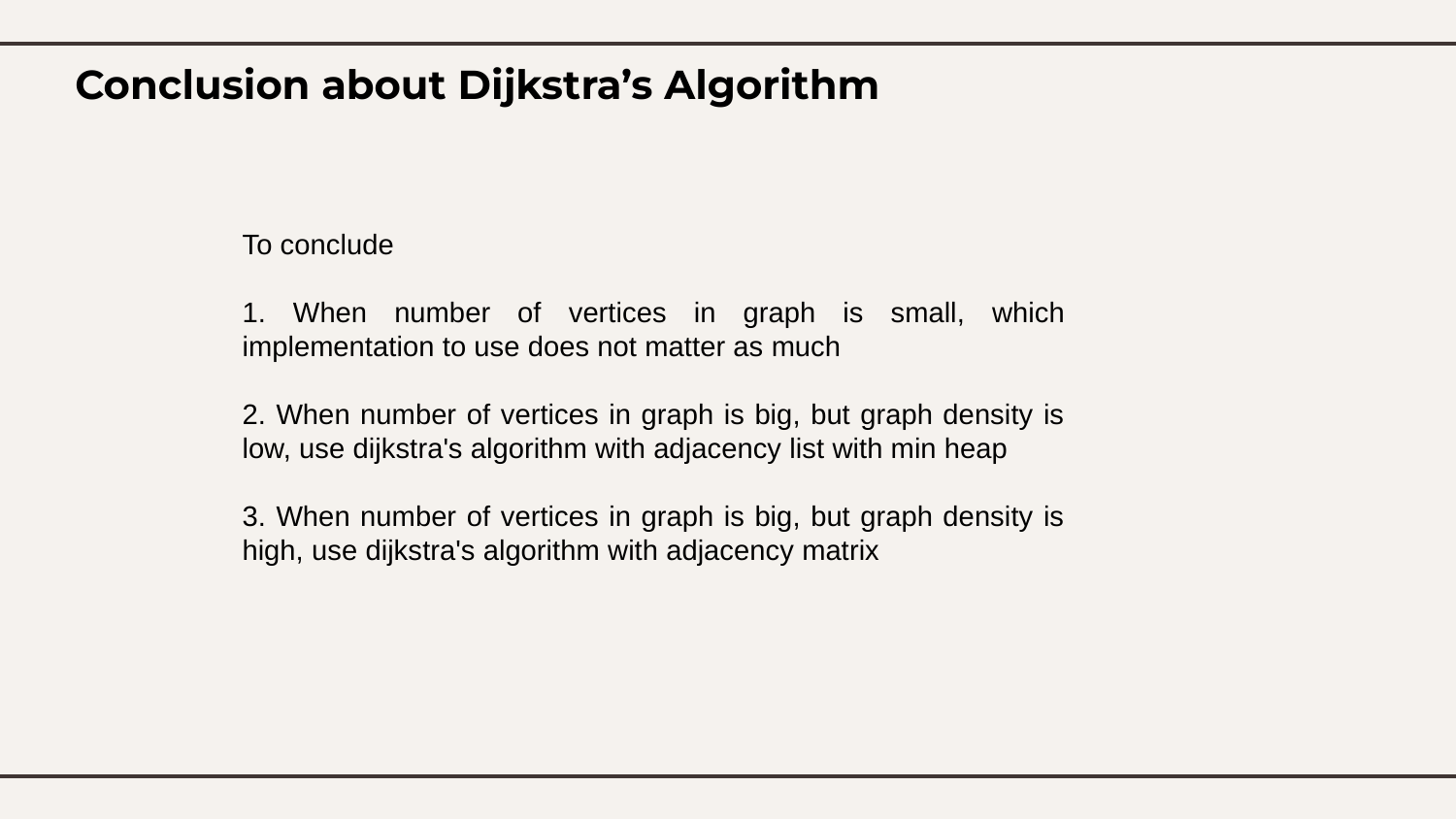

Conclusion about Dijkstra’s Algorithm
To conclude

1. When number of vertices in graph is small, which implementation to use does not matter as much

2. When number of vertices in graph is big, but graph density is low, use dijkstra's algorithm with adjacency list with min heap

3. When number of vertices in graph is big, but graph density is high, use dijkstra's algorithm with adjacency matrix